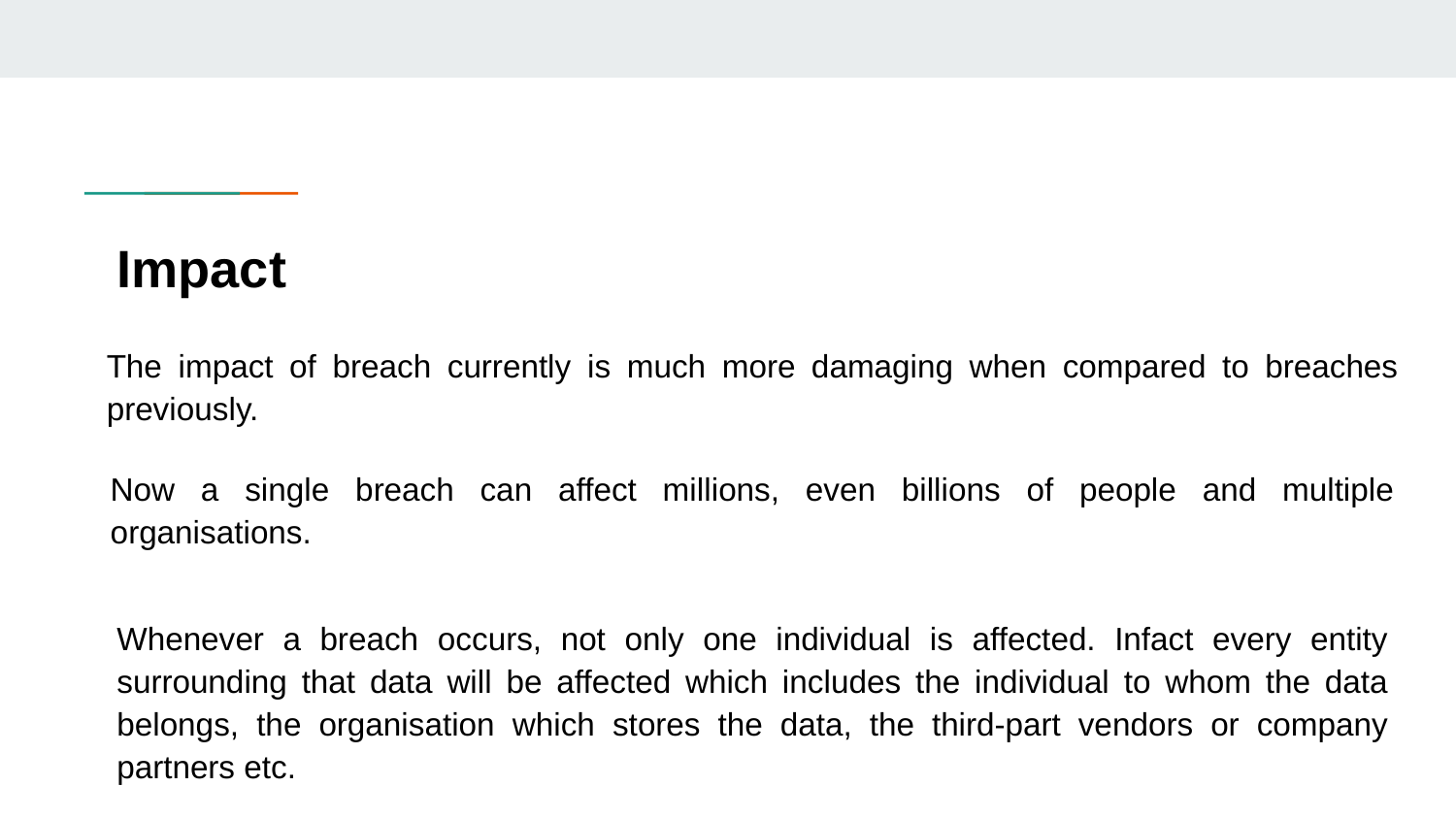

# Impact
The impact of breach currently is much more damaging when compared to breaches previously.
Now a single breach can affect millions, even billions of people and multiple organisations.
Whenever a breach occurs, not only one individual is affected. Infact every entity surrounding that data will be affected which includes the individual to whom the data belongs, the organisation which stores the data, the third-part vendors or company partners etc.